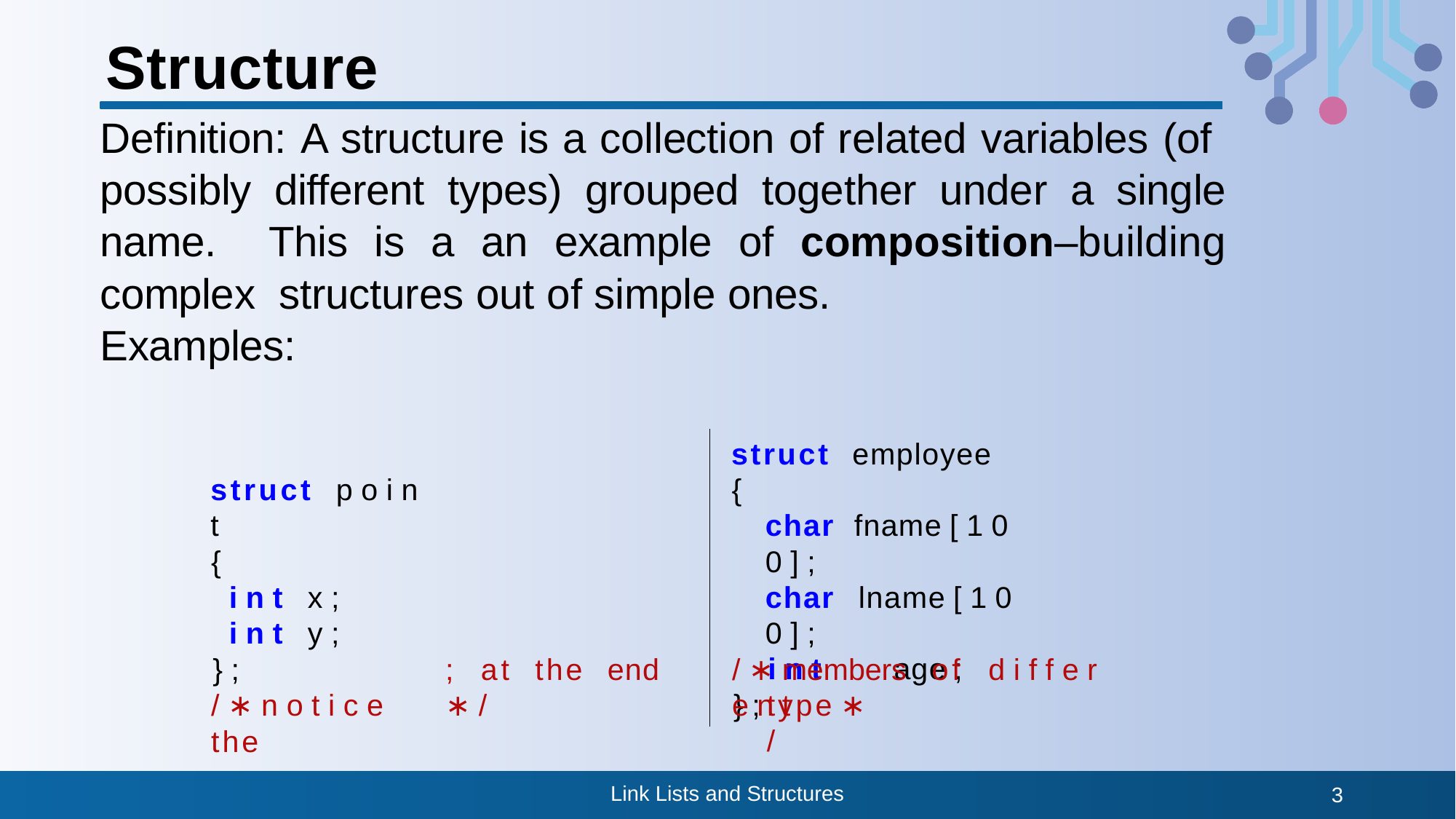

# Structure
Deﬁnition: A structure is a collection of related variables (of  possibly different types) grouped together under a single name.  This is a an example of composition–building complex  structures out of simple ones.
Examples:

struct employee
{
char  fname [ 1 0 0 ] ;
char   lname [ 1 0 0 ] ;
i n t	age ;
} ;
struct   p o i n t
{
i n t   x ;
i n t   y ;
} ;
/ ∗ n o t i c e   the
;   at   the   end ∗ /
/ ∗ members   of   d i f f e r e n t
type ∗ /
Link Lists and Structures
3